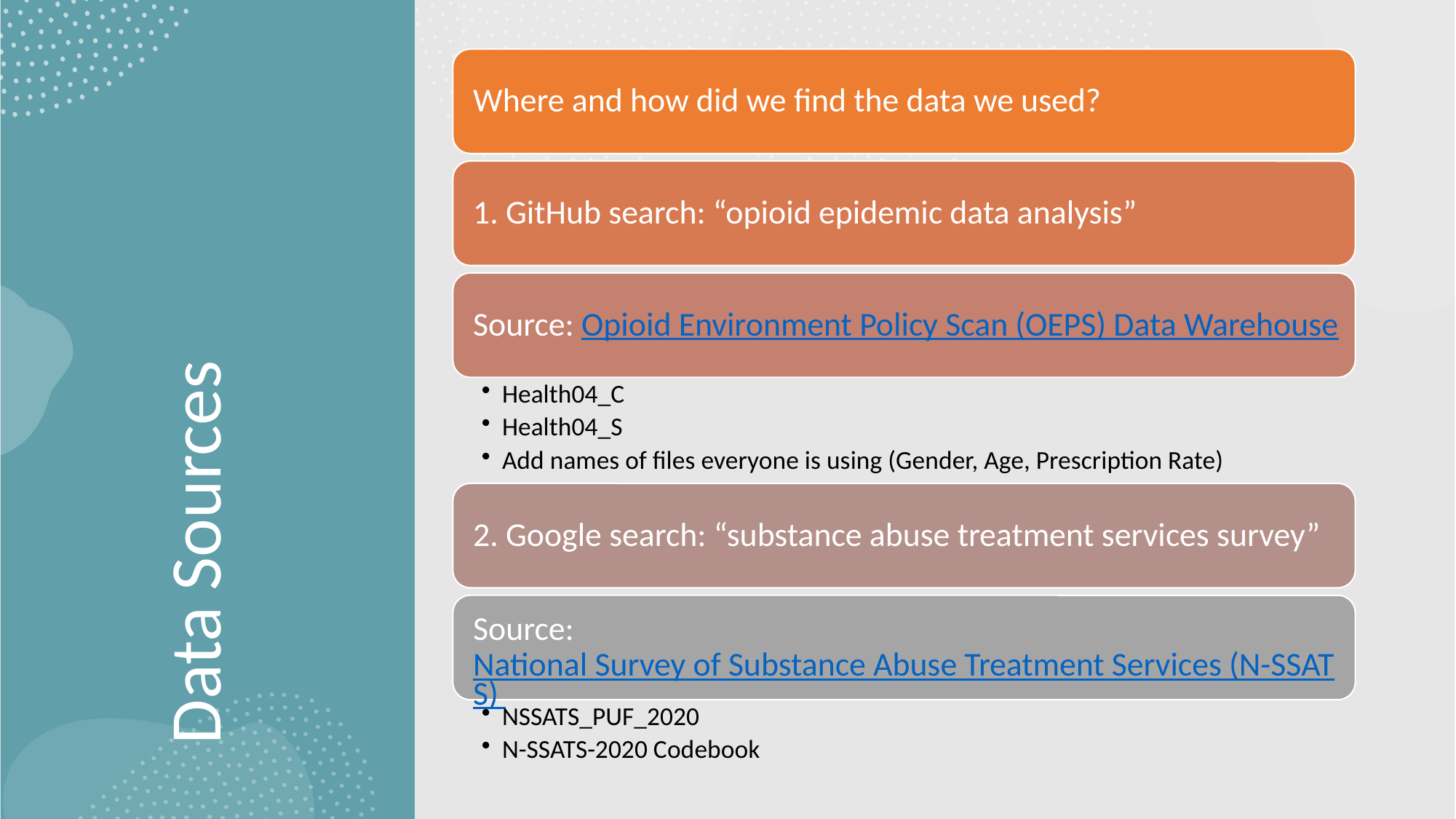

Where and how did we find the data we used?
1. GitHub search: “opioid epidemic data analysis”
Source: Opioid Environment Policy Scan (OEPS) Data Warehouse
Health04_C
Health04_S
Add names of files everyone is using (Gender, Age, Prescription Rate)
2. Google search: “substance abuse treatment services survey”
Source: National Survey of Substance Abuse Treatment Services (N-SSATS)
NSSATS_PUF_2020
N-SSATS-2020 Codebook
# Data Sources